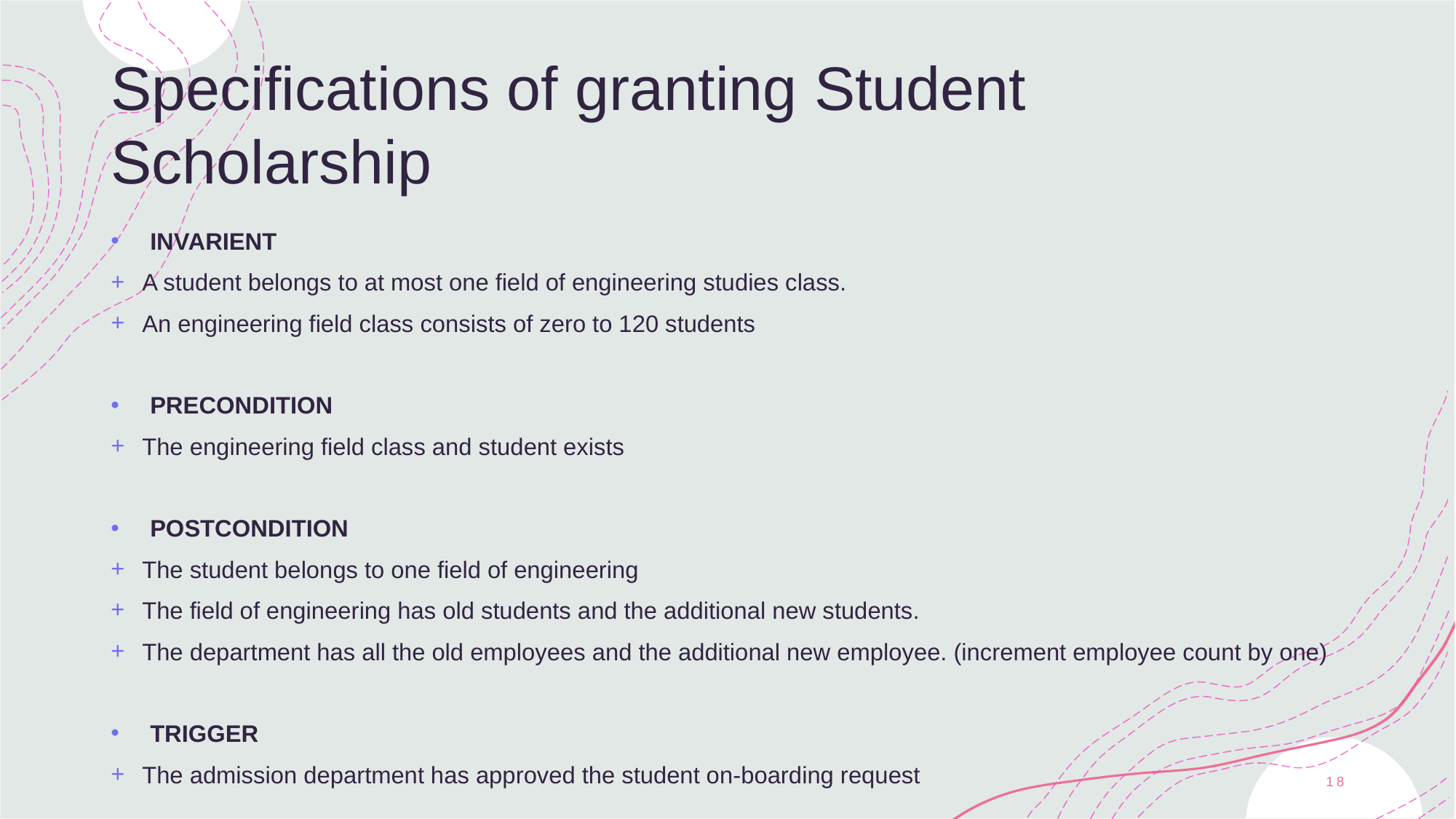

# Specifications of granting Student Scholarship
INVARIENT
A student belongs to at most one field of engineering studies class.
An engineering field class consists of zero to 120 students

PRECONDITION
The engineering field class and student exists

POSTCONDITION
The student belongs to one field of engineering
The field of engineering has old students and the additional new students.
The department has all the old employees and the additional new employee. (increment employee count by one)

TRIGGER
The admission department has approved the student on-boarding request

18